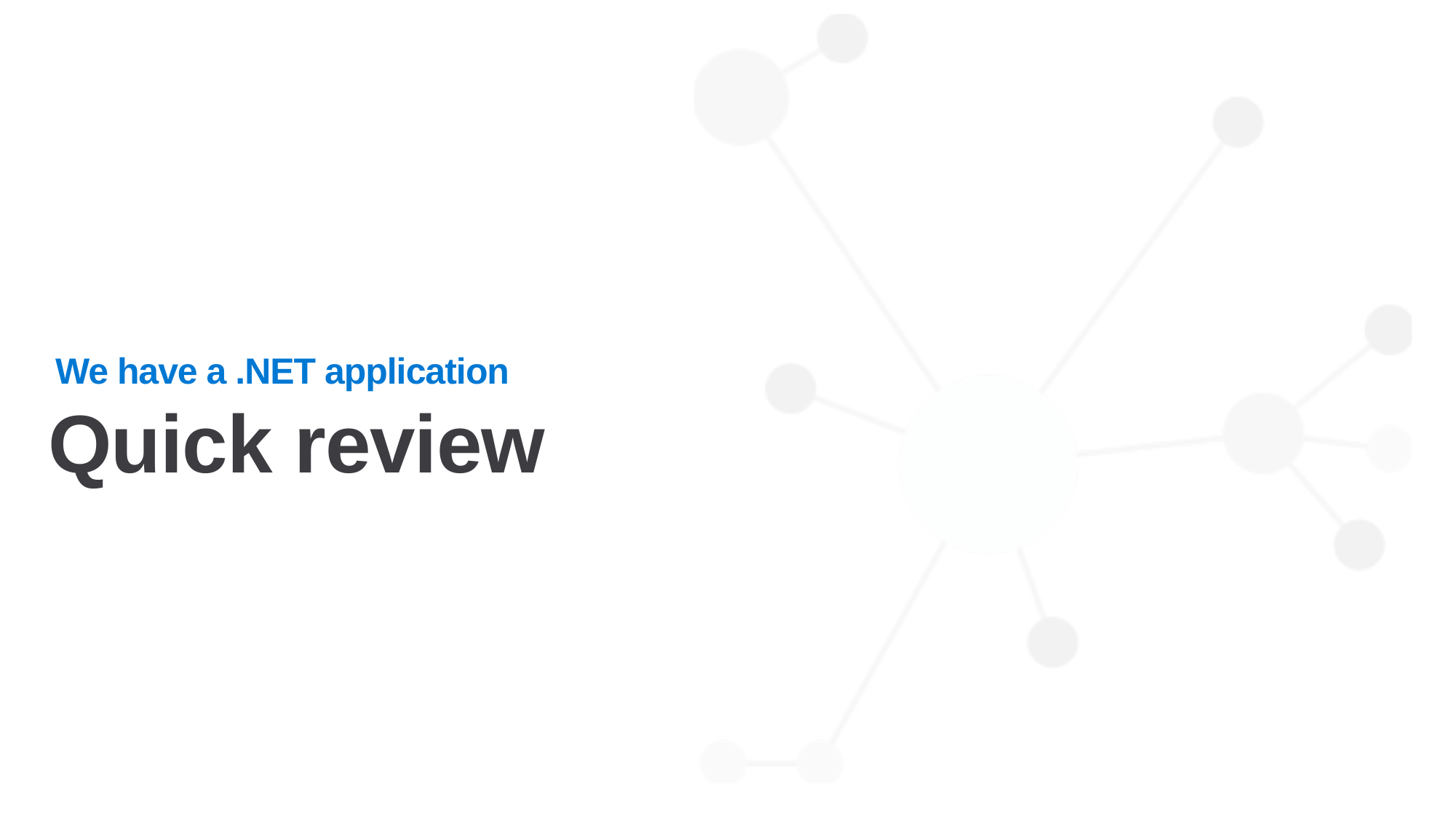

We have a .NET application
# Quick review